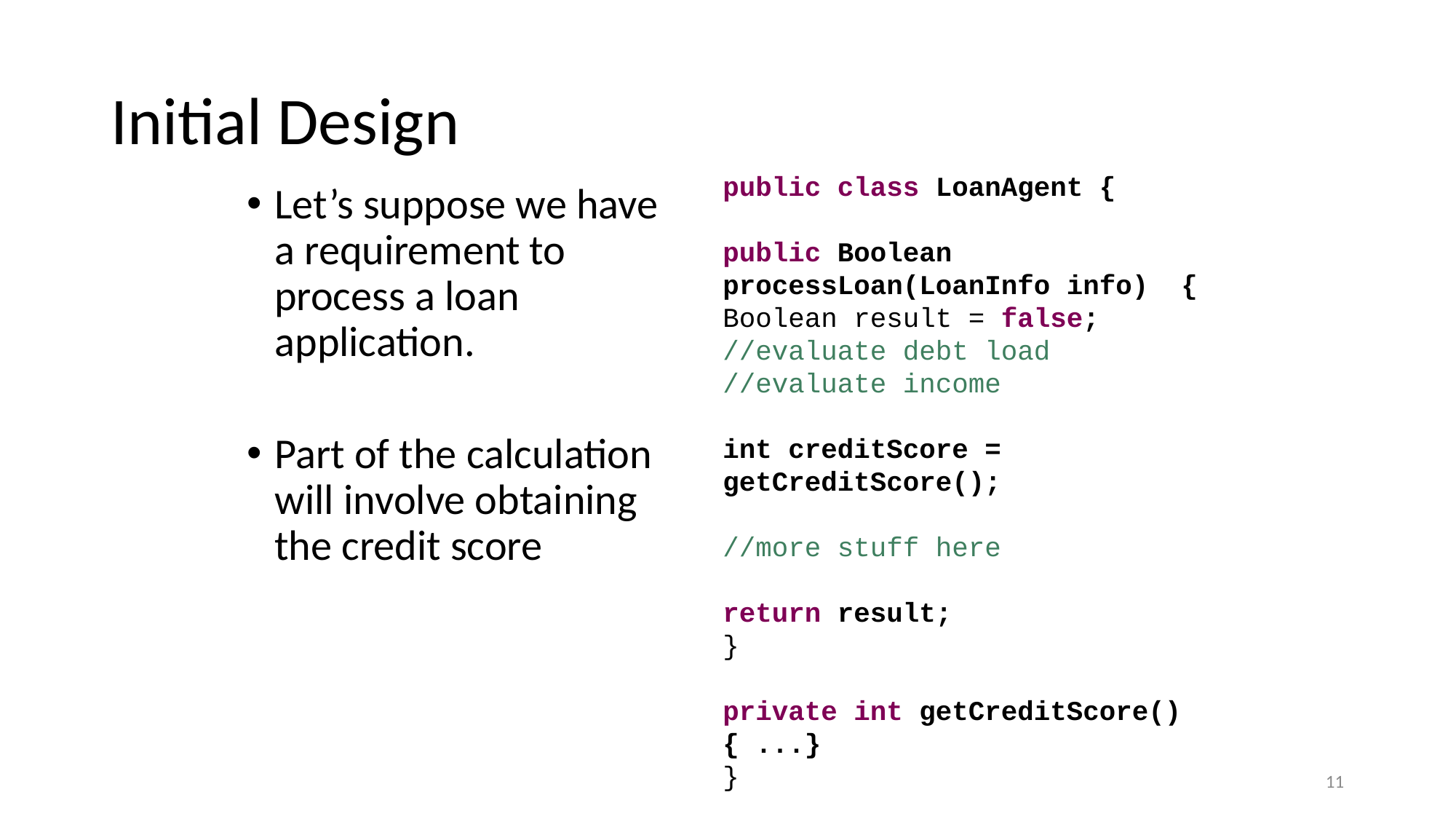

# Initial Design
public class LoanAgent {

public Boolean processLoan(LoanInfo info)  {
Boolean result = false;
//evaluate debt load
//evaluate income

int creditScore = getCreditScore();

//more stuff here

return result;
}

private int getCreditScore()  { ...}
}
Let’s suppose we have a requirement to process a loan application.
Part of the calculation will involve obtaining the credit score
11